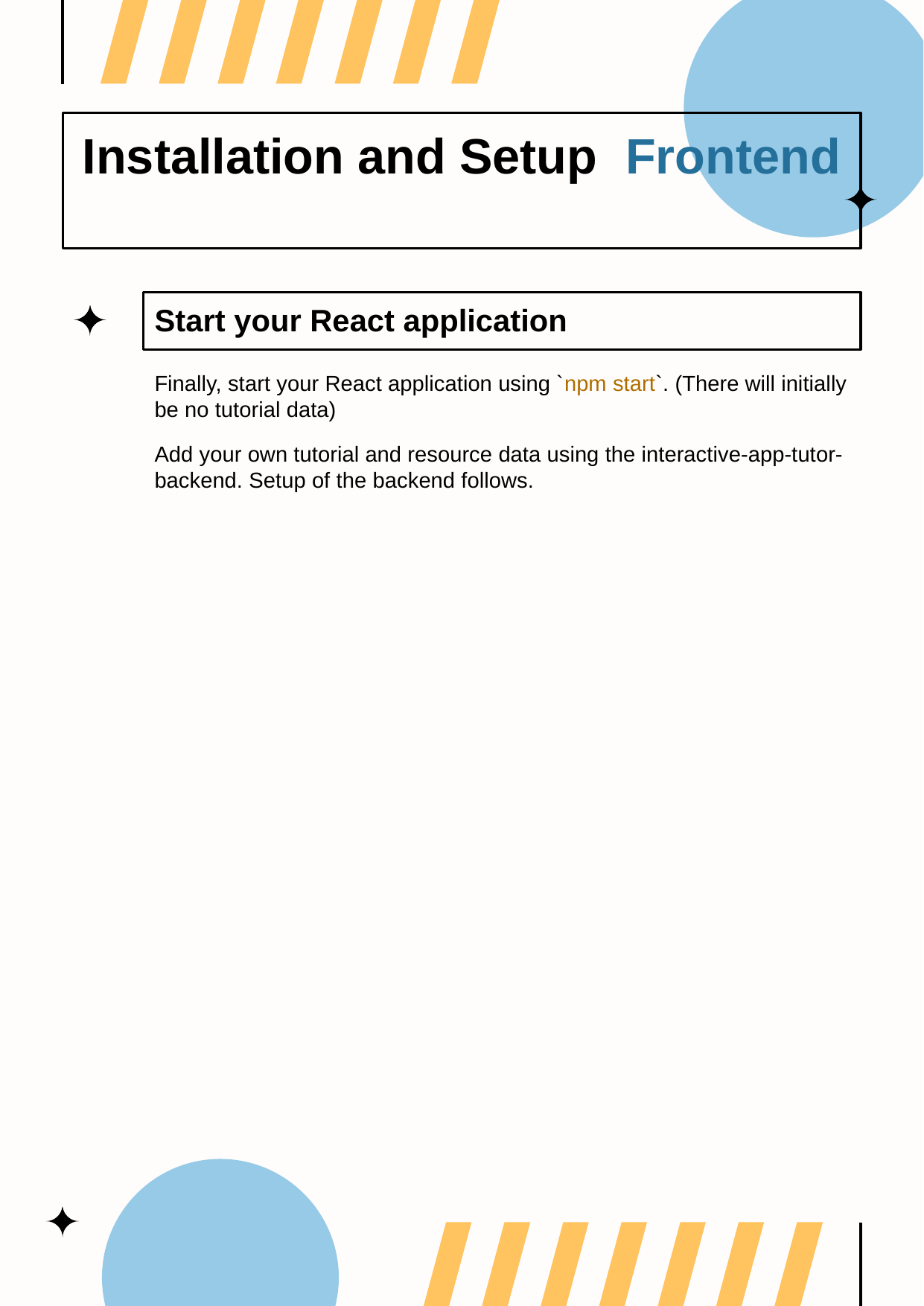

# Installation and Setup  Frontend

Start your React application

Finally, start your React application using `npm start`. (There will initially be no tutorial data)
Add your own tutorial and resource data using the interactive-app-tutor-backend. Setup of the backend follows.